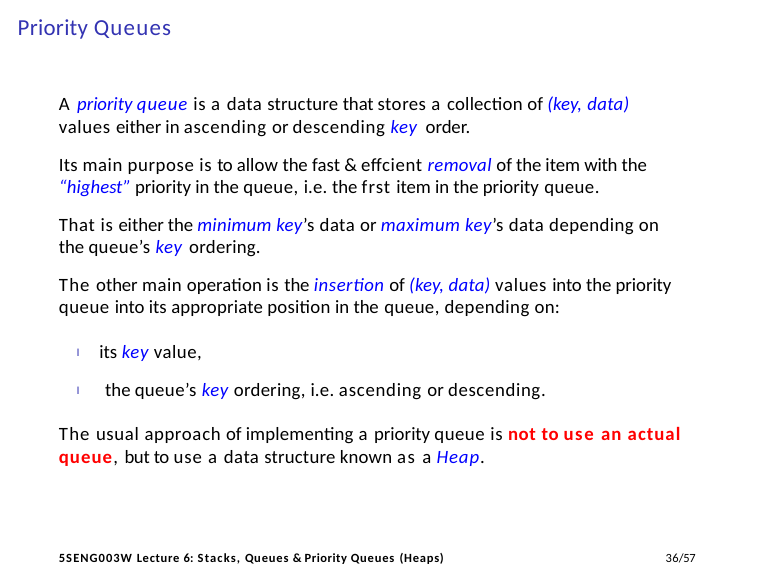

# Priority Queues
A priority queue is a data structure that stores a collection of (key, data)
values either in ascending or descending key order.
Its main purpose is to allow the fast & effcient removal of the item with the
“highest” priority in the queue, i.e. the frst item in the priority queue.
That is either the minimum key’s data or maximum key’s data depending on  the queue’s key ordering.
The other main operation is the insertion of (key, data) values into the priority  queue into its appropriate position in the queue, depending on:

I its key value,
I the queue’s key ordering, i.e. ascending or descending.

The usual approach of implementing a priority queue is not to use an actual  queue, but to use a data structure known as a Heap.
36/57
5SENG003W Lecture 6: Stacks, Queues & Priority Queues (Heaps)